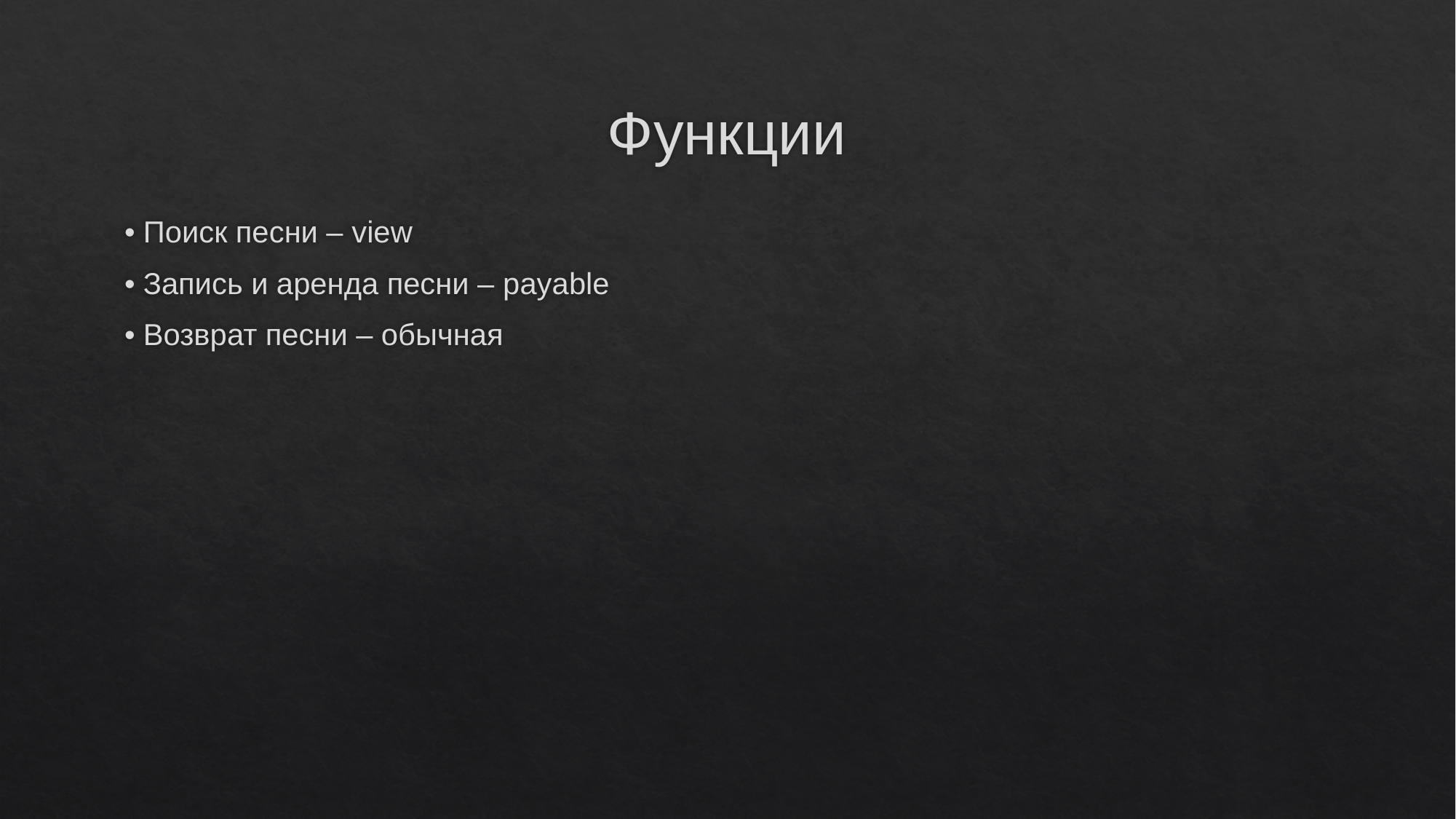

# Функции
• Поиск песни – view
• Запись и аренда песни – payable
• Возврат песни – обычная